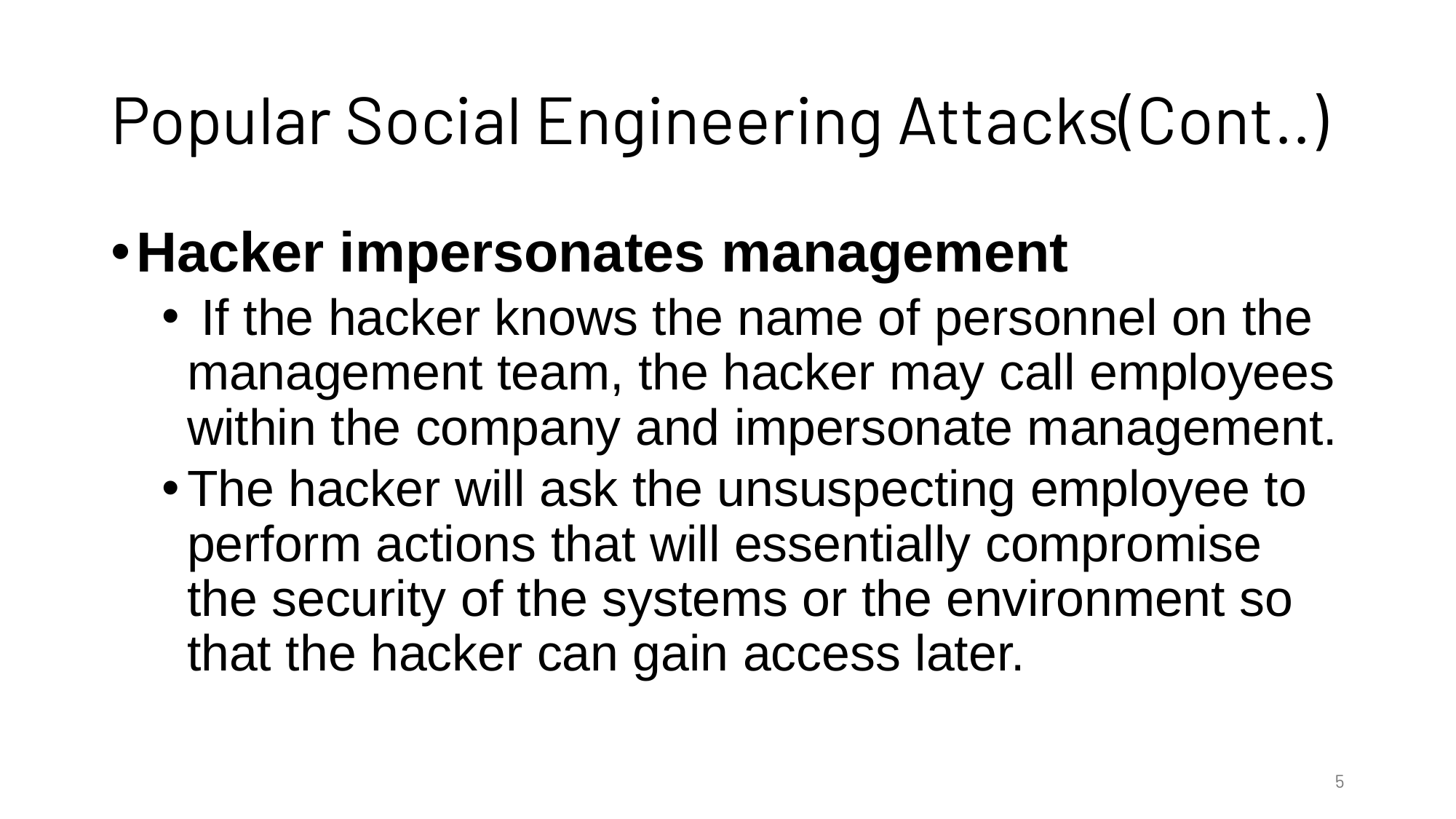

# Popular Social Engineering Attacks(Cont..)
Hacker impersonates management
 If the hacker knows the name of personnel on the management team, the hacker may call employees within the company and impersonate management.
The hacker will ask the unsuspecting employee to perform actions that will essentially compromise the security of the systems or the environment so that the hacker can gain access later.
5